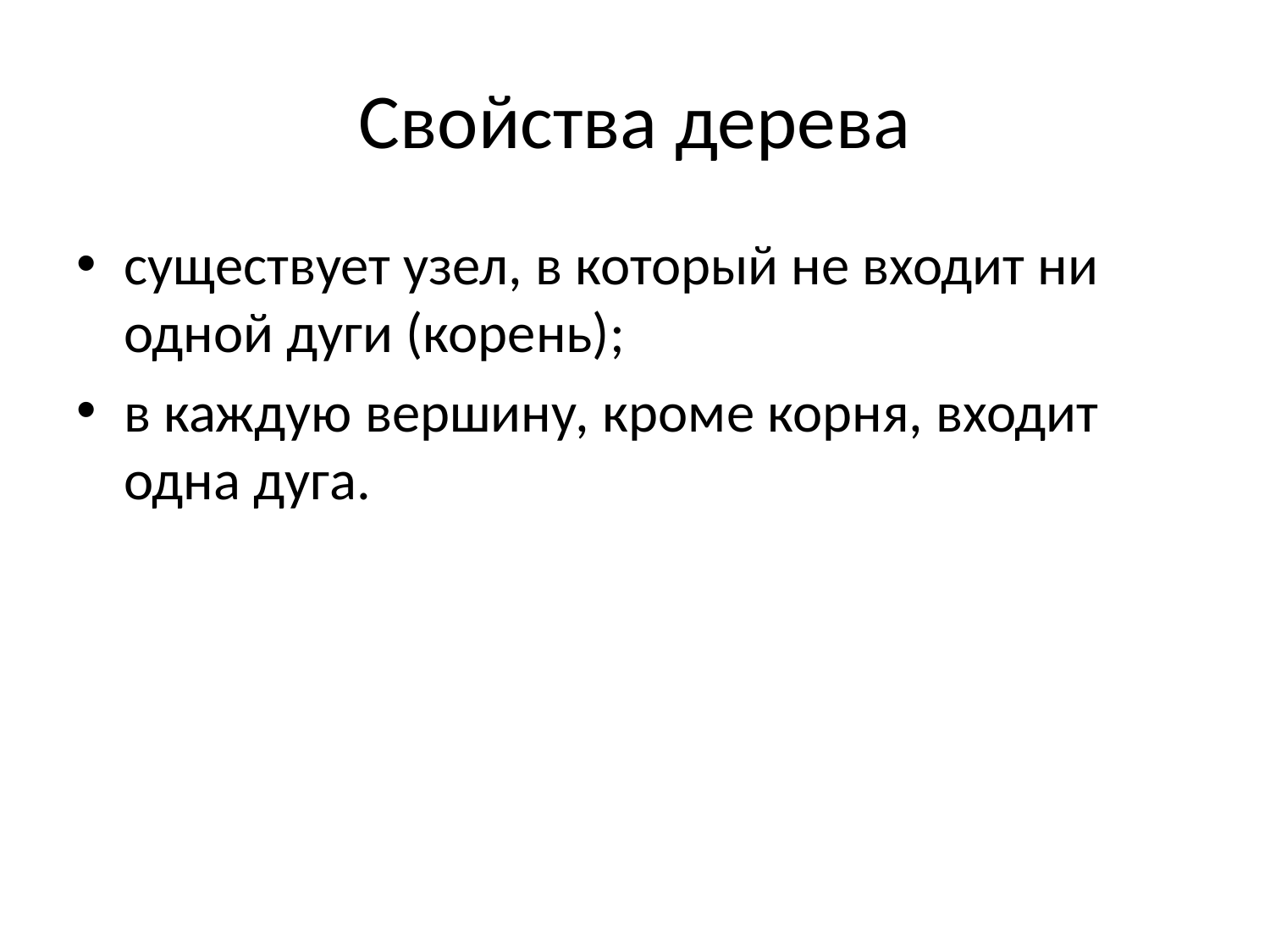

# Свойства дерева
существует узел, в который не входит ни одной дуги (корень);
в каждую вершину, кроме корня, входит одна дуга.